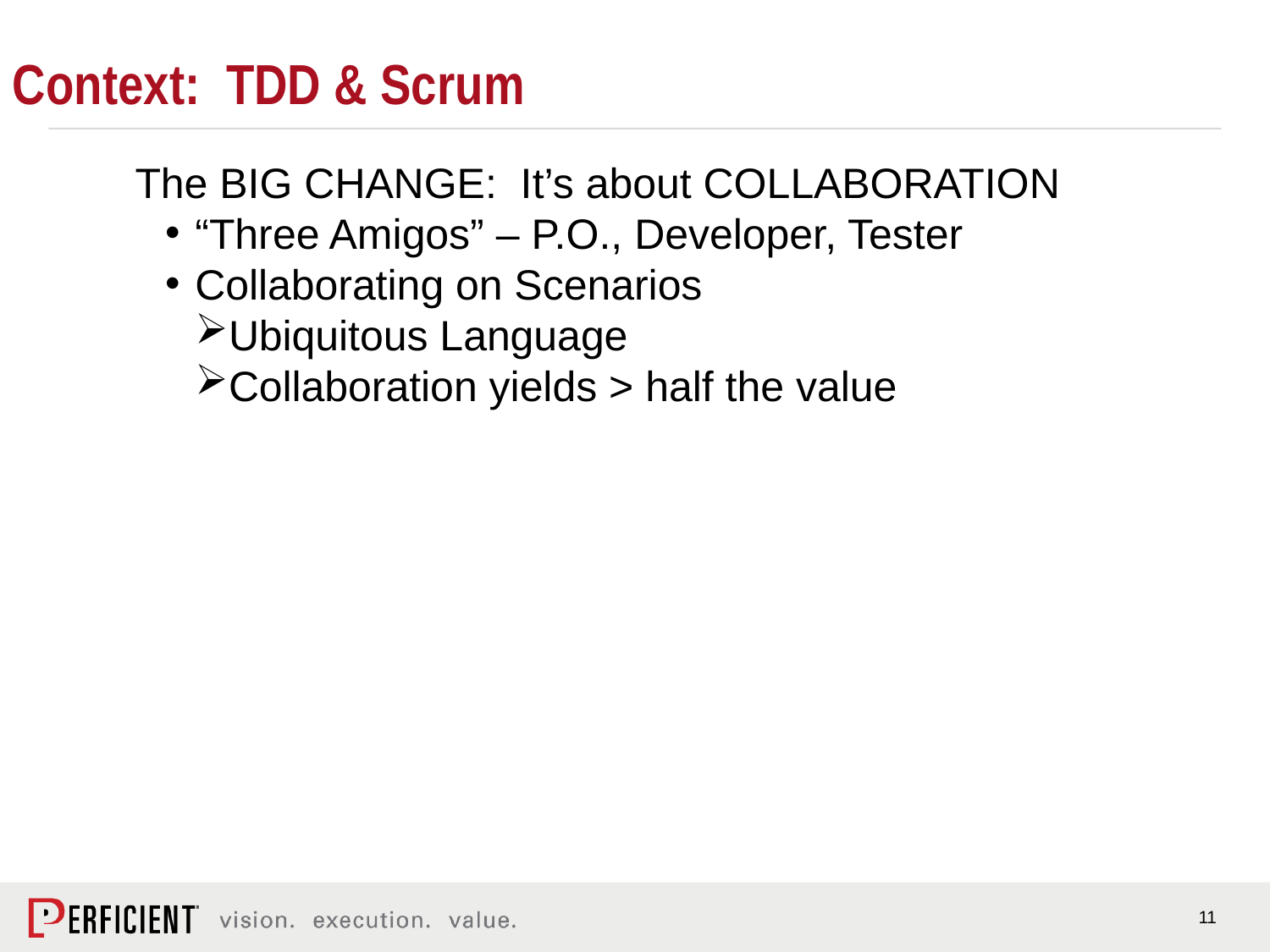

Context:  TDD & Scrum
The BIG CHANGE:  It’s about COLLABORATION
“Three Amigos” – P.O., Developer, Tester
Collaborating on Scenarios
Ubiquitous Language
Collaboration yields > half the value